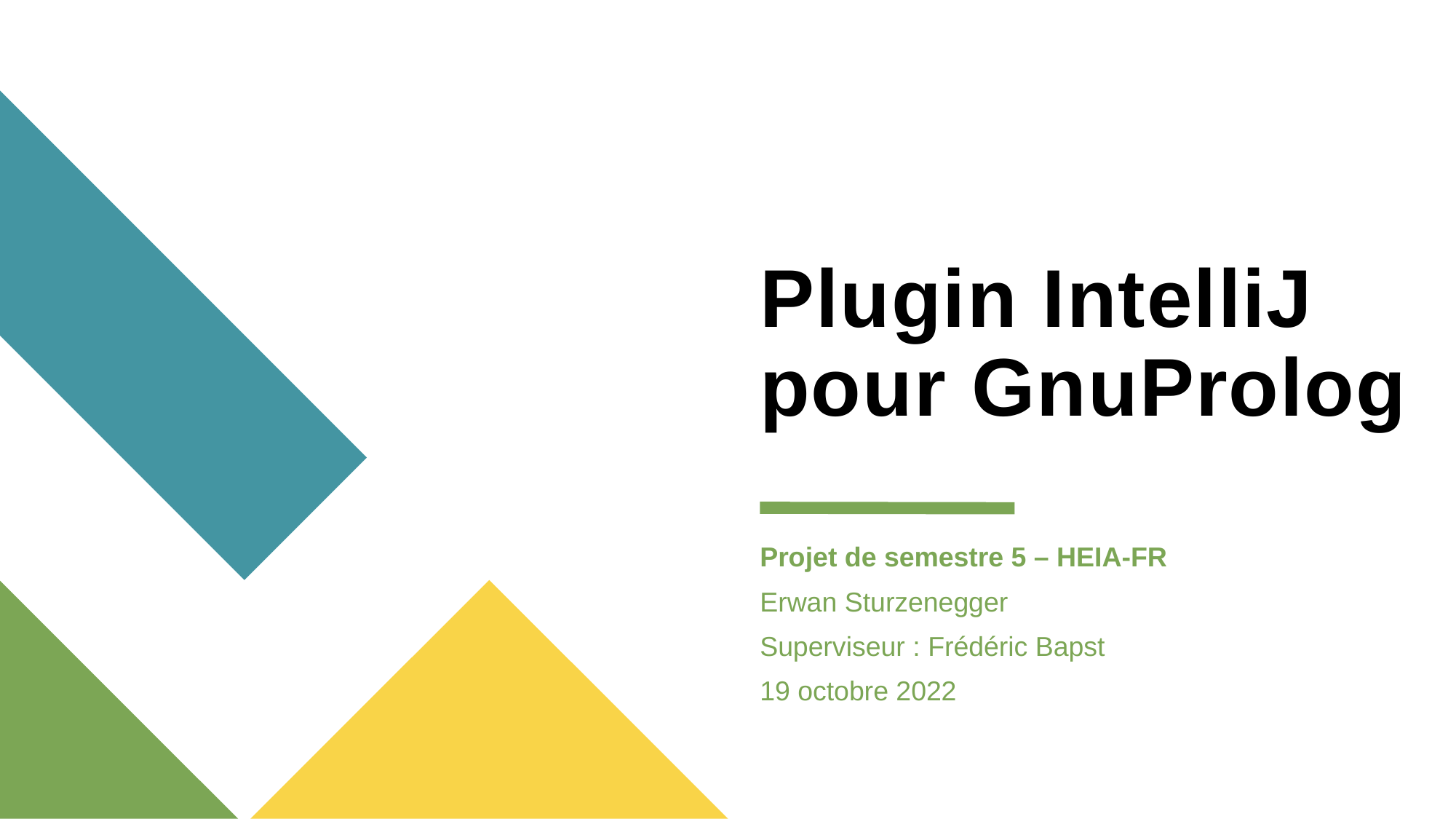

# Plugin IntelliJ pour GnuProlog
Projet de semestre 5 – HEIA-FR
Erwan Sturzenegger
Superviseur : Frédéric Bapst
19 octobre 2022